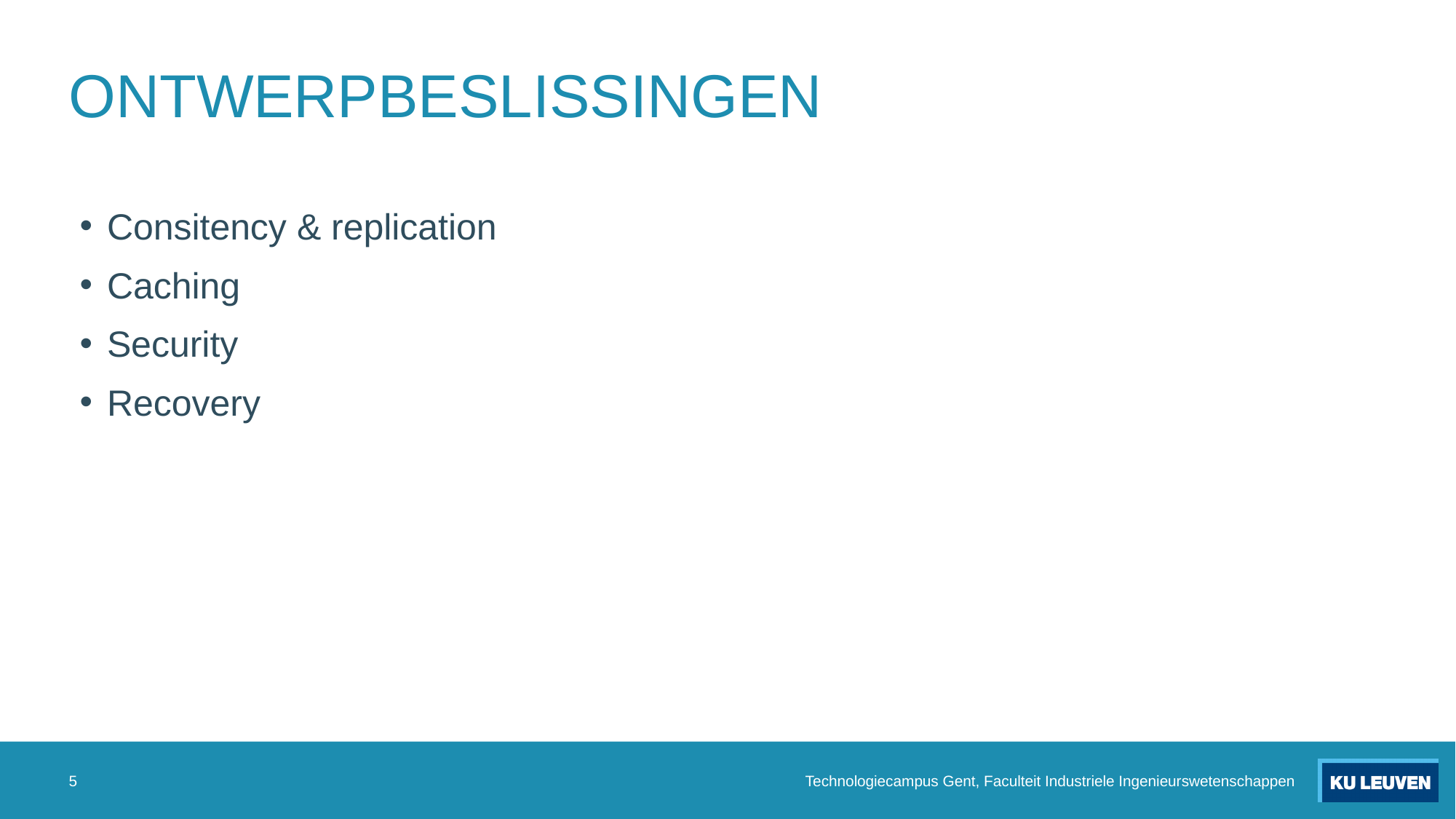

# ONTWERPBESLISSINGEN
Consitency & replication
Caching
Security
Recovery

5
Technologiecampus Gent, Faculteit Industriele Ingenieurswetenschappen